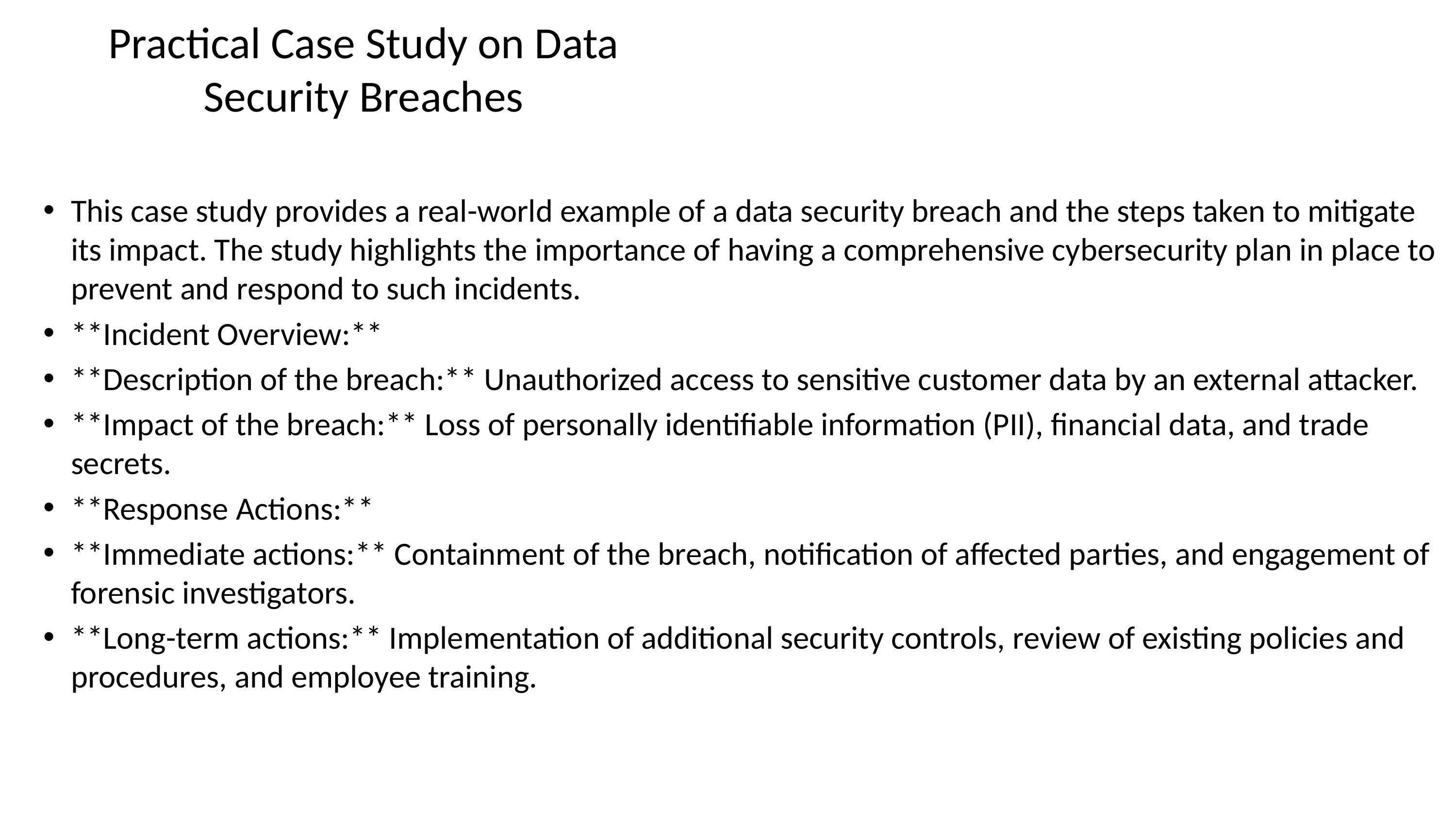

# Practical Case Study on Data Security Breaches
This case study provides a real-world example of a data security breach and the steps taken to mitigate its impact. The study highlights the importance of having a comprehensive cybersecurity plan in place to prevent and respond to such incidents.
**Incident Overview:**
**Description of the breach:** Unauthorized access to sensitive customer data by an external attacker.
**Impact of the breach:** Loss of personally identifiable information (PII), financial data, and trade secrets.
**Response Actions:**
**Immediate actions:** Containment of the breach, notification of affected parties, and engagement of forensic investigators.
**Long-term actions:** Implementation of additional security controls, review of existing policies and procedures, and employee training.